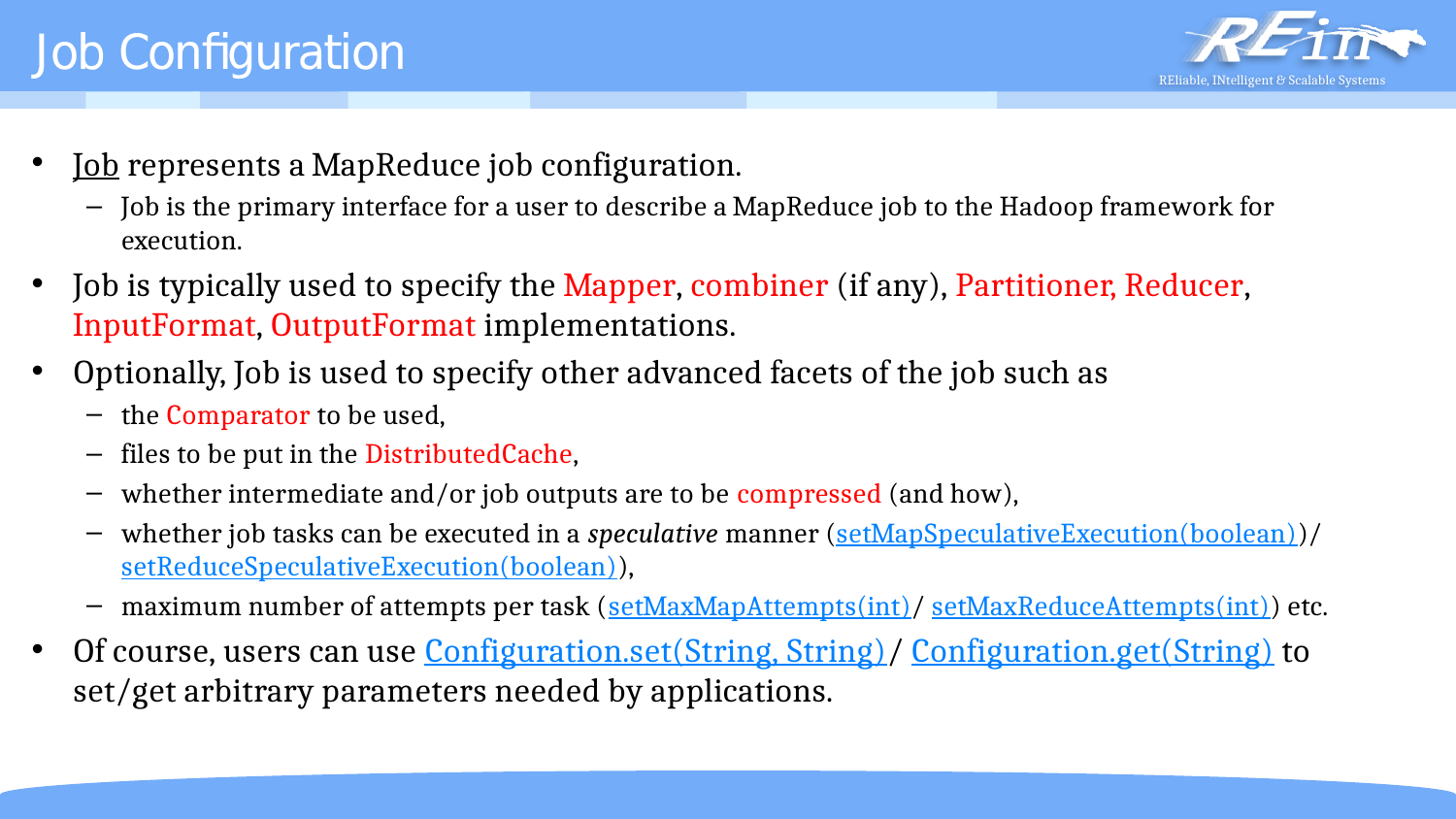

# Job Configuration
Job represents a MapReduce job configuration.
Job is the primary interface for a user to describe a MapReduce job to the Hadoop framework for execution.
Job is typically used to specify the Mapper, combiner (if any), Partitioner, Reducer,  InputFormat, OutputFormat implementations.
Optionally, Job is used to specify other advanced facets of the job such as
the Comparator to be used,
files to be put in the DistributedCache,
whether intermediate and/or job outputs are to be compressed (and how),
whether job tasks can be executed in a speculative manner (setMapSpeculativeExecution(boolean))/ setReduceSpeculativeExecution(boolean)),
maximum number of attempts per task (setMaxMapAttempts(int)/ setMaxReduceAttempts(int)) etc.
Of course, users can use Configuration.set(String, String)/ Configuration.get(String) to set/get arbitrary parameters needed by applications.

45